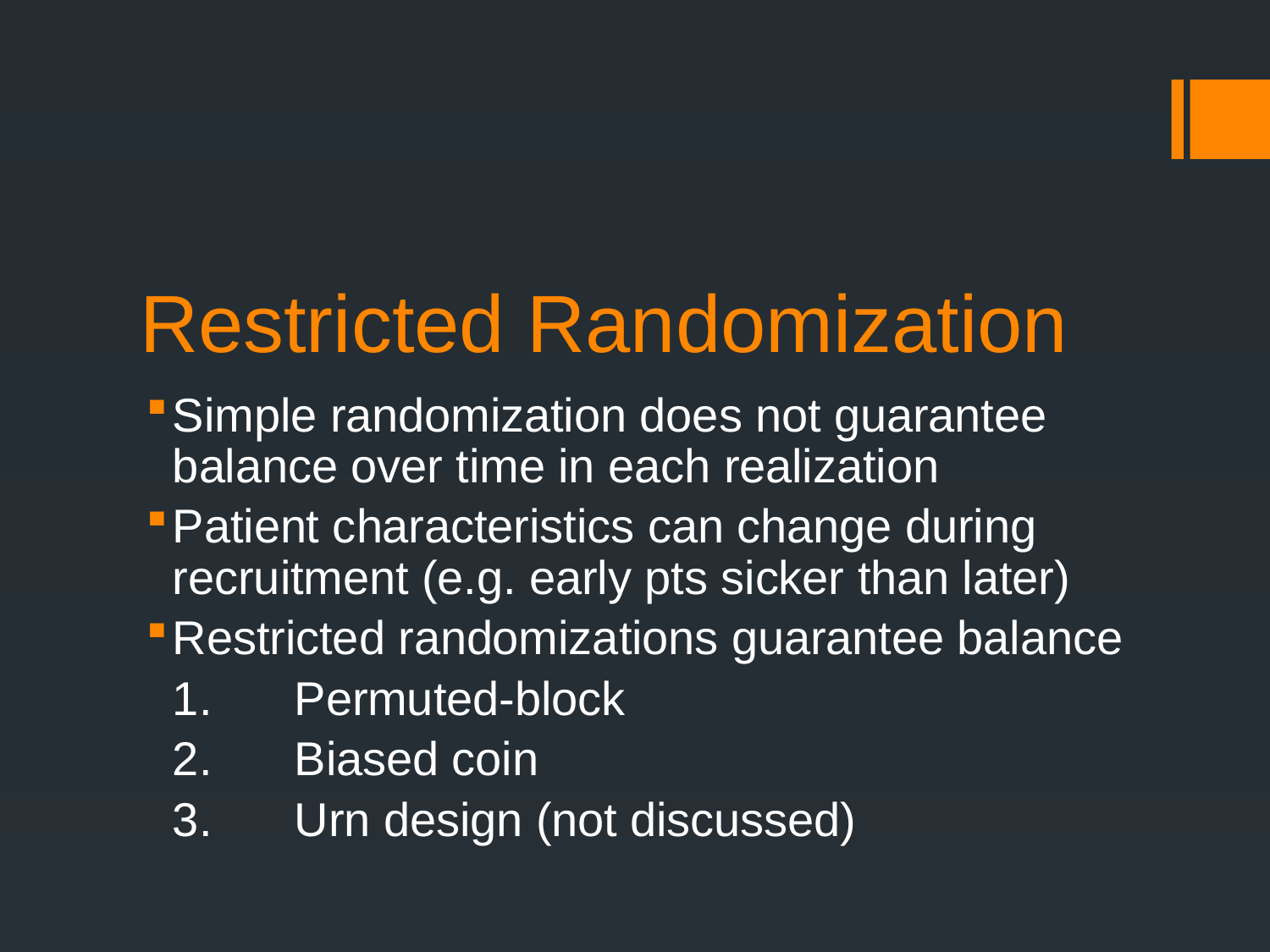

# Restricted Randomization
Simple randomization does not guarantee balance over time in each realization
Patient characteristics can change during recruitment (e.g. early pts sicker than later)
Restricted randomizations guarantee balance
	1.	Permuted-block
	2.	Biased coin
	3.	Urn design (not discussed)